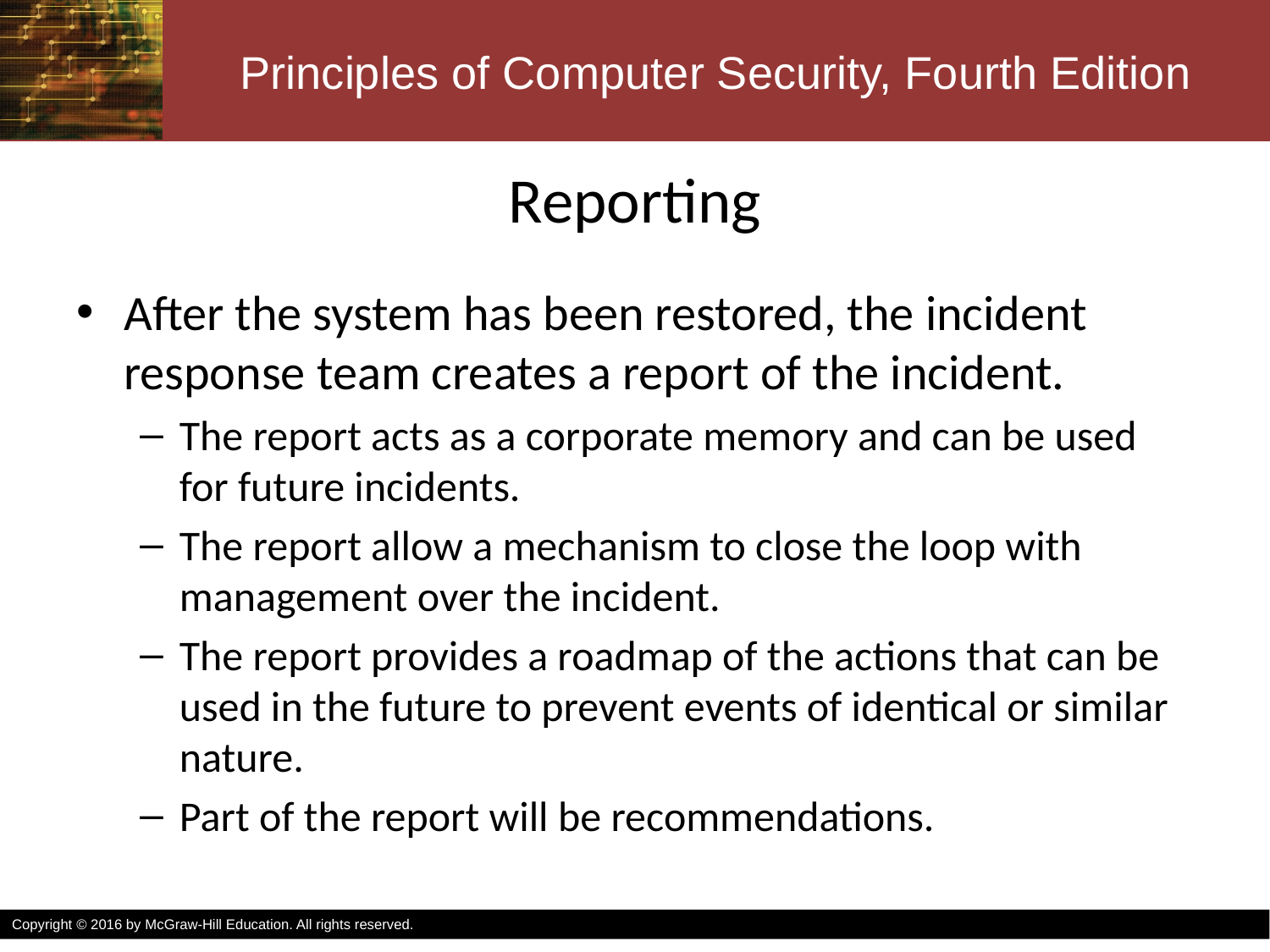

# Reporting
After the system has been restored, the incident response team creates a report of the incident.
The report acts as a corporate memory and can be used for future incidents.
The report allow a mechanism to close the loop with management over the incident.
The report provides a roadmap of the actions that can be used in the future to prevent events of identical or similar nature.
Part of the report will be recommendations.